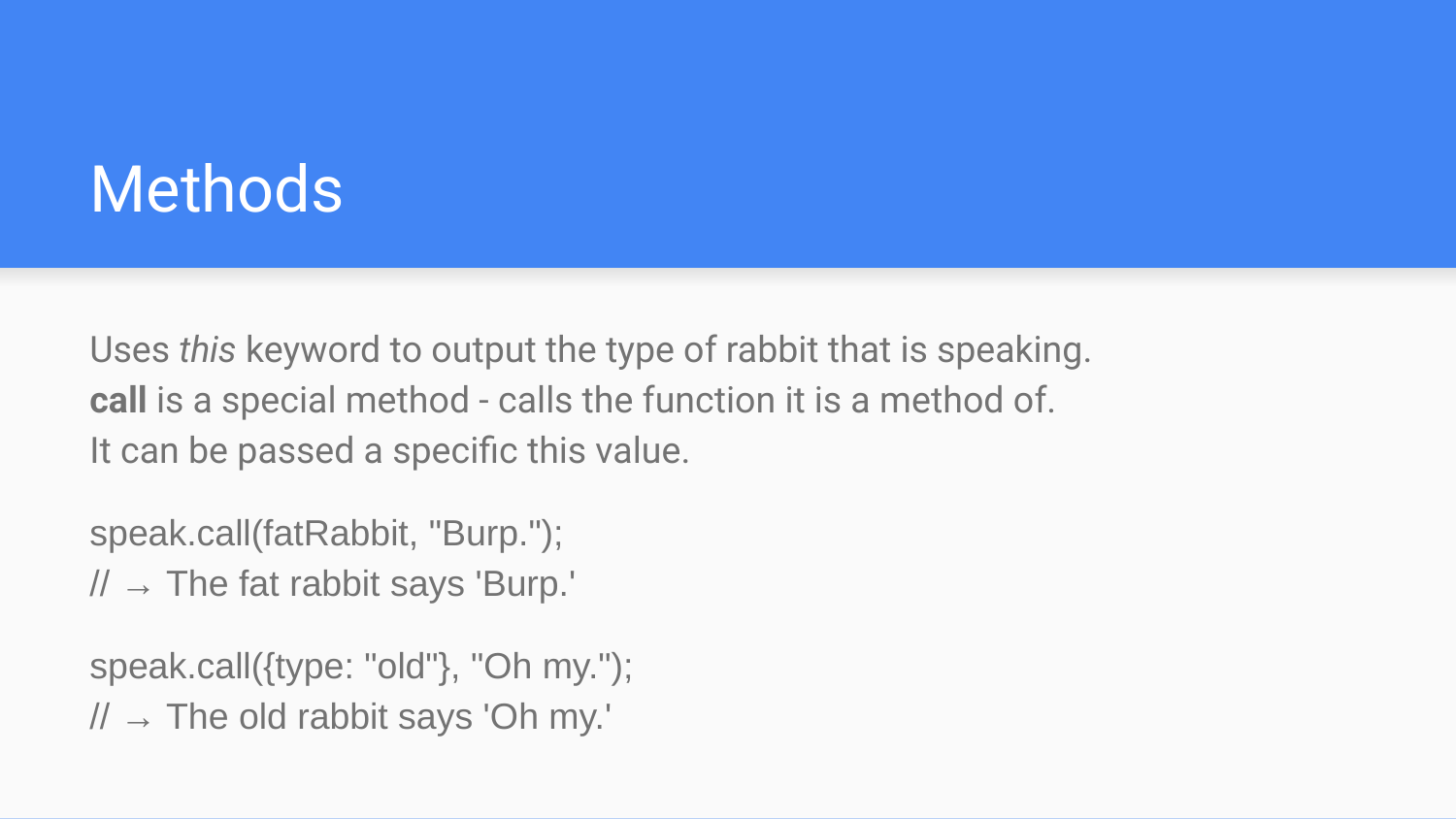

# Methods
Uses this keyword to output the type of rabbit that is speaking.
call is a special method - calls the function it is a method of.
It can be passed a specific this value.
speak.call(fatRabbit, "Burp.");
// → The fat rabbit says 'Burp.'
speak.call({type: "old"}, "Oh my.");
// → The old rabbit says 'Oh my.'